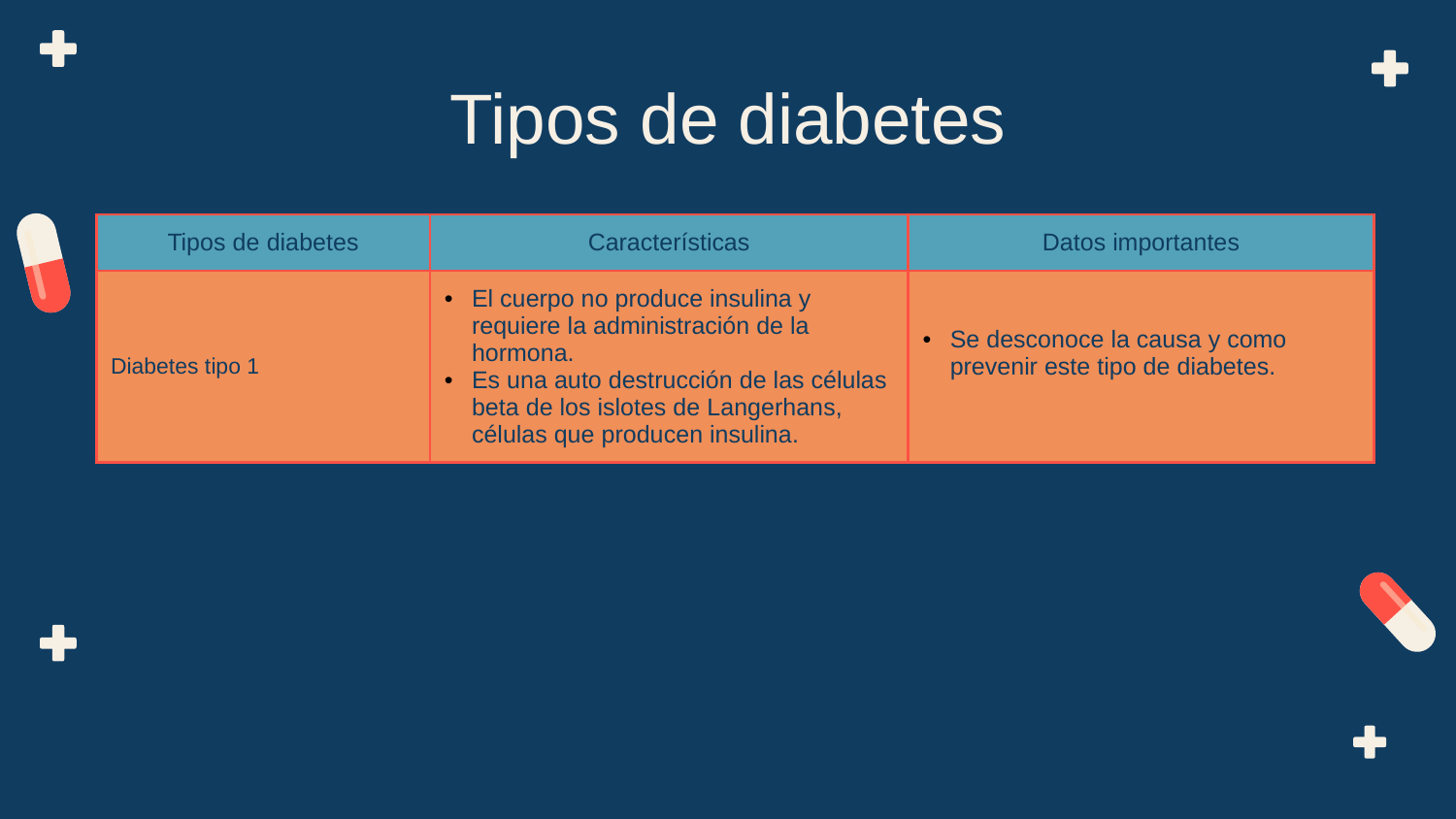

# Tipos de diabetes

| Tipos de diabetes | Características | Datos importantes |
| --- | --- | --- |
| Diabetes tipo 1 | El cuerpo no produce insulina y requiere la administración de la hormona. Es una auto destrucción de las células beta de los islotes de Langerhans, células que producen insulina. | Se desconoce la causa y como prevenir este tipo de diabetes. |